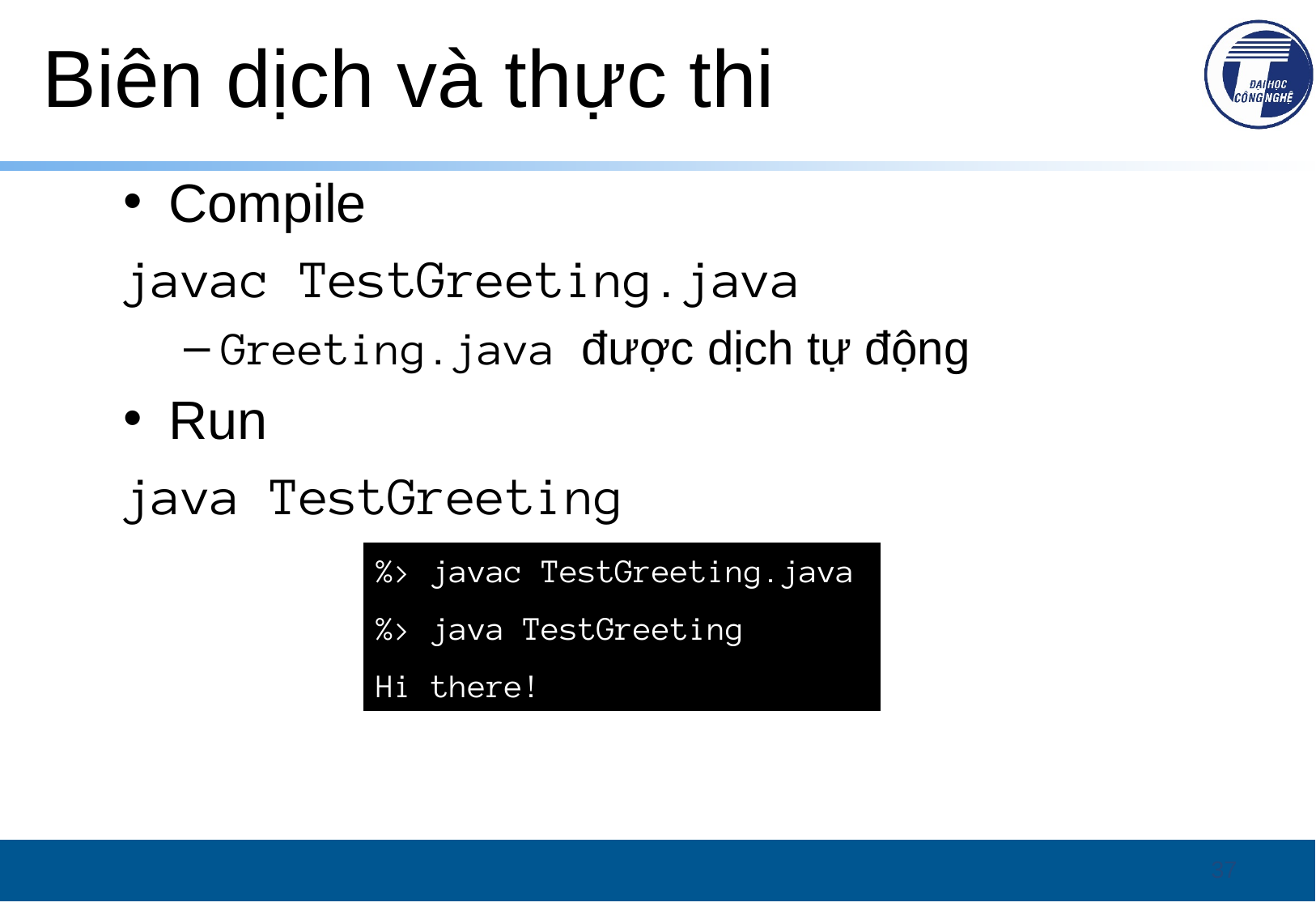

# Biên dịch và thực thi
Compile
javac TestGreeting.java
Greeting.java được dịch tự động
Run
java TestGreeting

%> javac TestGreeting.java
%> java TestGreeting
Hi there!
37